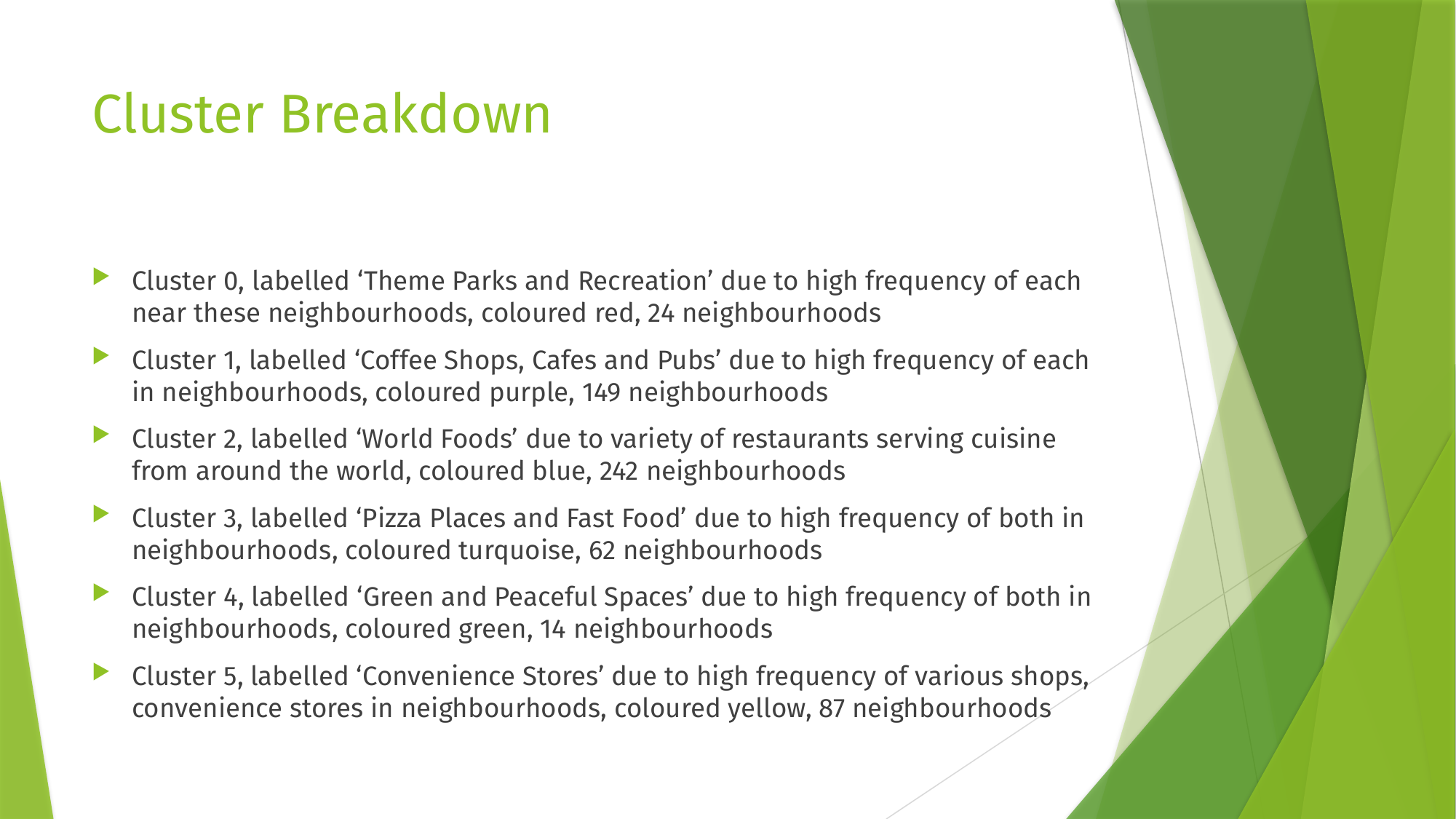

# Cluster Breakdown
Cluster 0, labelled ‘Theme Parks and Recreation’ due to high frequency of each near these neighbourhoods, coloured red, 24 neighbourhoods
Cluster 1, labelled ‘Coffee Shops, Cafes and Pubs’ due to high frequency of each in neighbourhoods, coloured purple, 149 neighbourhoods
Cluster 2, labelled ‘World Foods’ due to variety of restaurants serving cuisine from around the world, coloured blue, 242 neighbourhoods
Cluster 3, labelled ‘Pizza Places and Fast Food’ due to high frequency of both in neighbourhoods, coloured turquoise, 62 neighbourhoods
Cluster 4, labelled ‘Green and Peaceful Spaces’ due to high frequency of both in neighbourhoods, coloured green, 14 neighbourhoods
Cluster 5, labelled ‘Convenience Stores’ due to high frequency of various shops, convenience stores in neighbourhoods, coloured yellow, 87 neighbourhoods